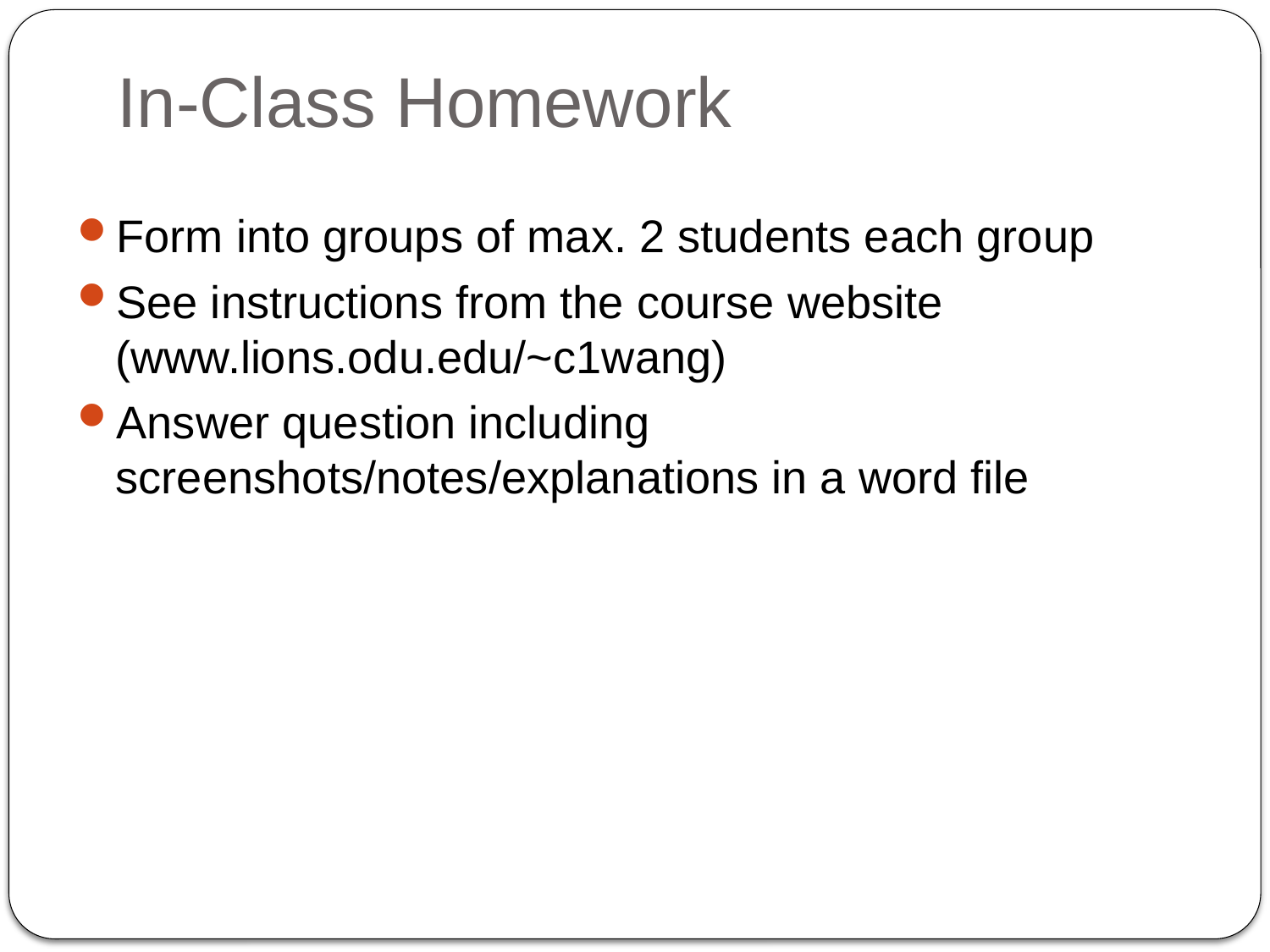

# In-Class Homework
Form into groups of max. 2 students each group
See instructions from the course website (www.lions.odu.edu/~c1wang)
Answer question including screenshots/notes/explanations in a word file